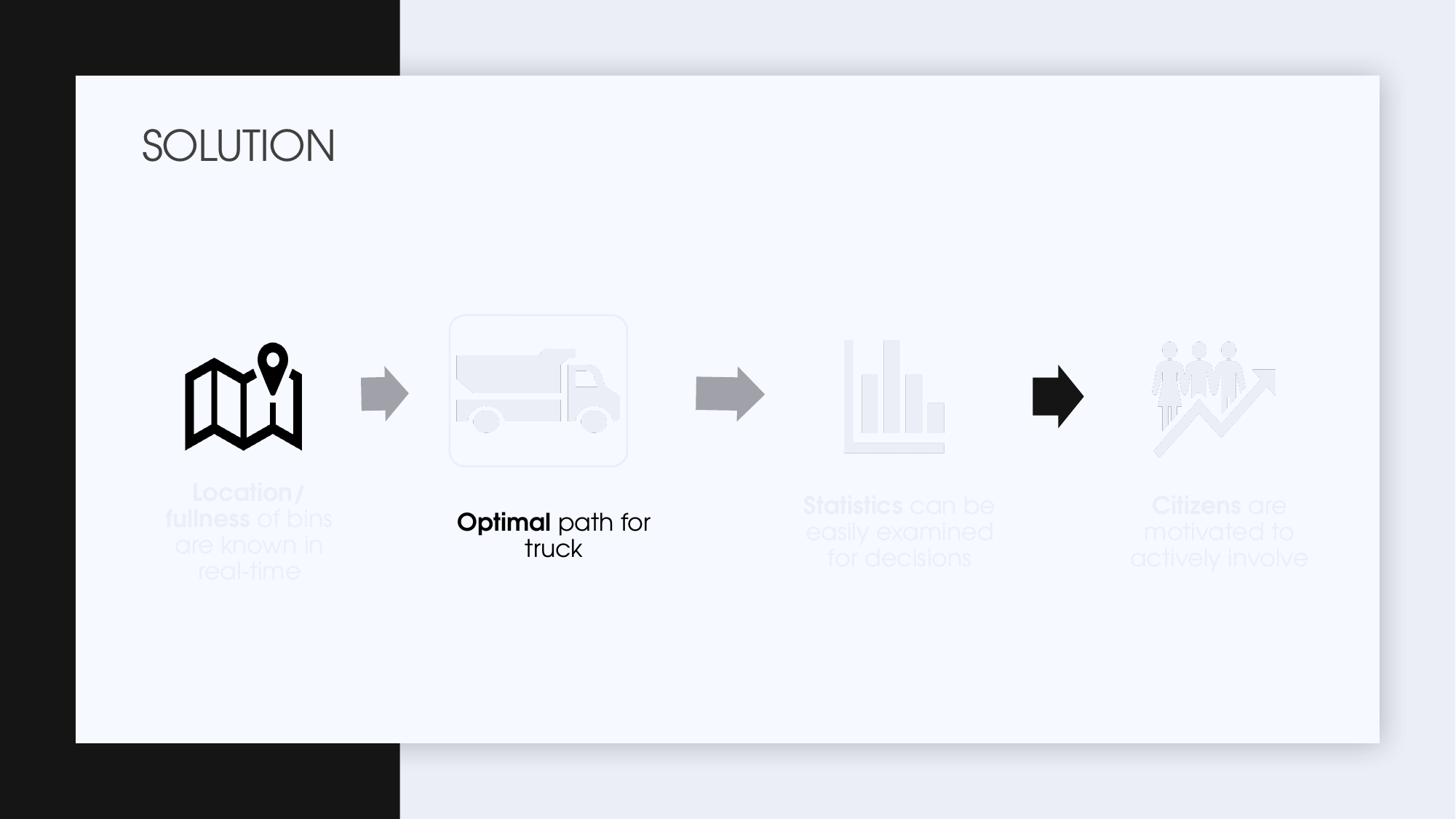

# SOLUTION
Location/fullness of bins are known in real-time

Optimal path for truck

Statistics can be easily examined for decisions

Citizens are motivated to actively involve